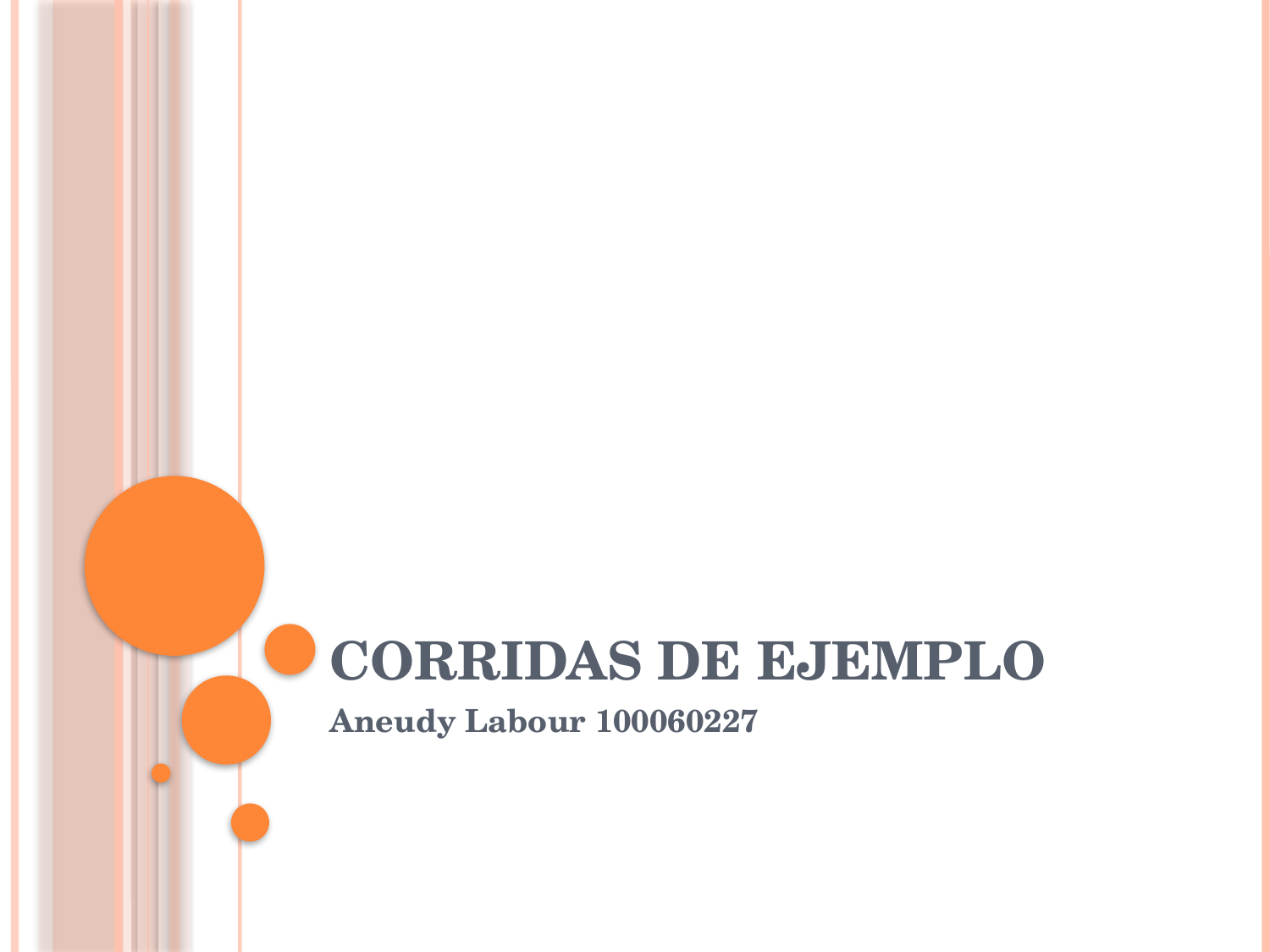

# Corridas de ejemplo
Aneudy Labour 100060227